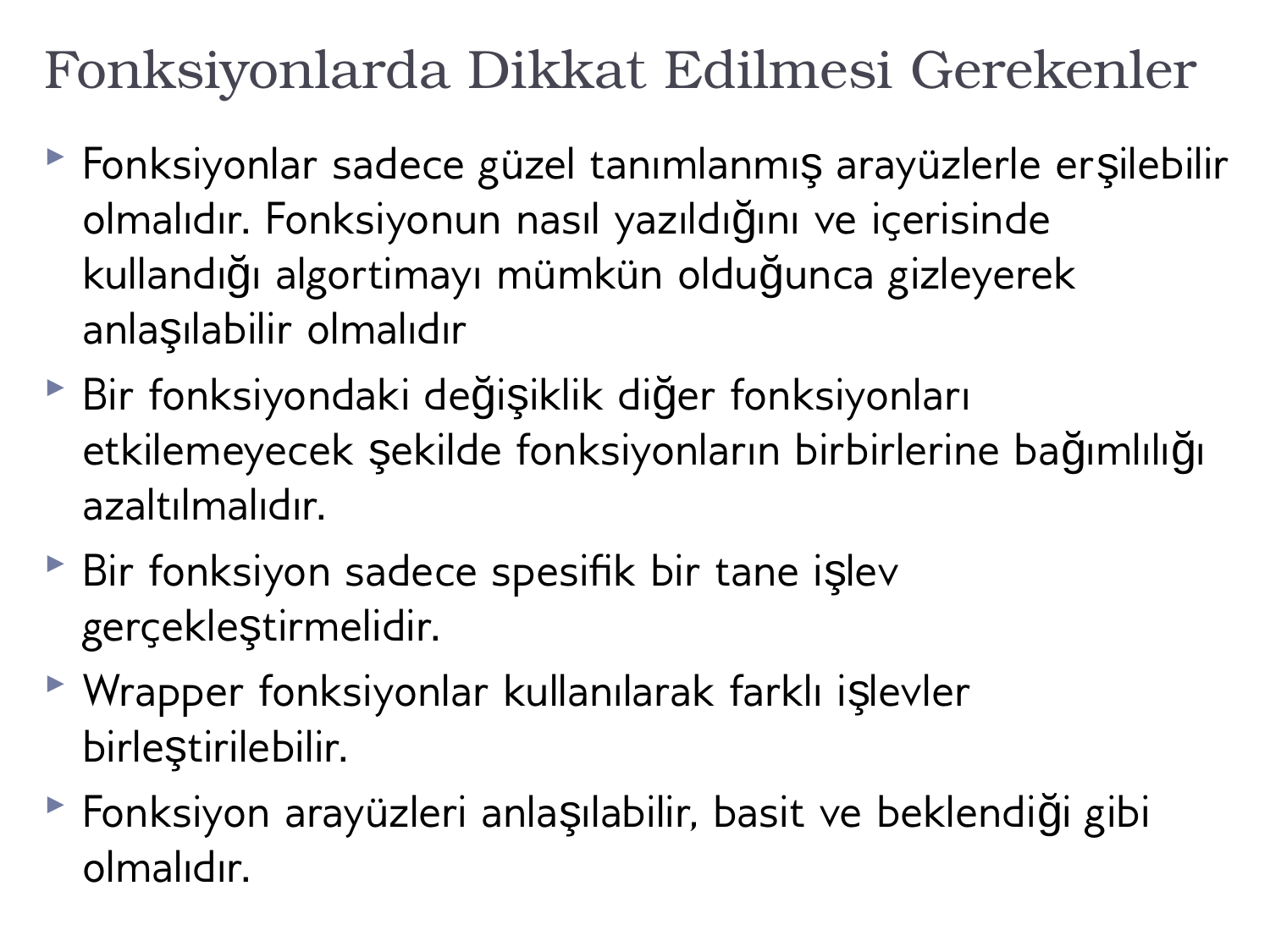

# Fonksiyonlarda Dikkat Edilmesi Gerekenler
Fonksiyonlar sadece güzel tanımlanmış arayüzlerle erşilebilir olmalıdır. Fonksiyonun nasıl yazıldığını ve içerisinde kullandığı algortimayı mümkün olduğunca gizleyerek anlaşılabilir olmalıdır
Bir fonksiyondaki değişiklik diğer fonksiyonları etkilemeyecek şekilde fonksiyonların birbirlerine bağımlılığı azaltılmalıdır.
Bir fonksiyon sadece spesifik bir tane işlev gerçekleştirmelidir.
Wrapper fonksiyonlar kullanılarak farklı işlevler birleştirilebilir.
Fonksiyon arayüzleri anlaşılabilir, basit ve beklendiği gibi olmalıdır.